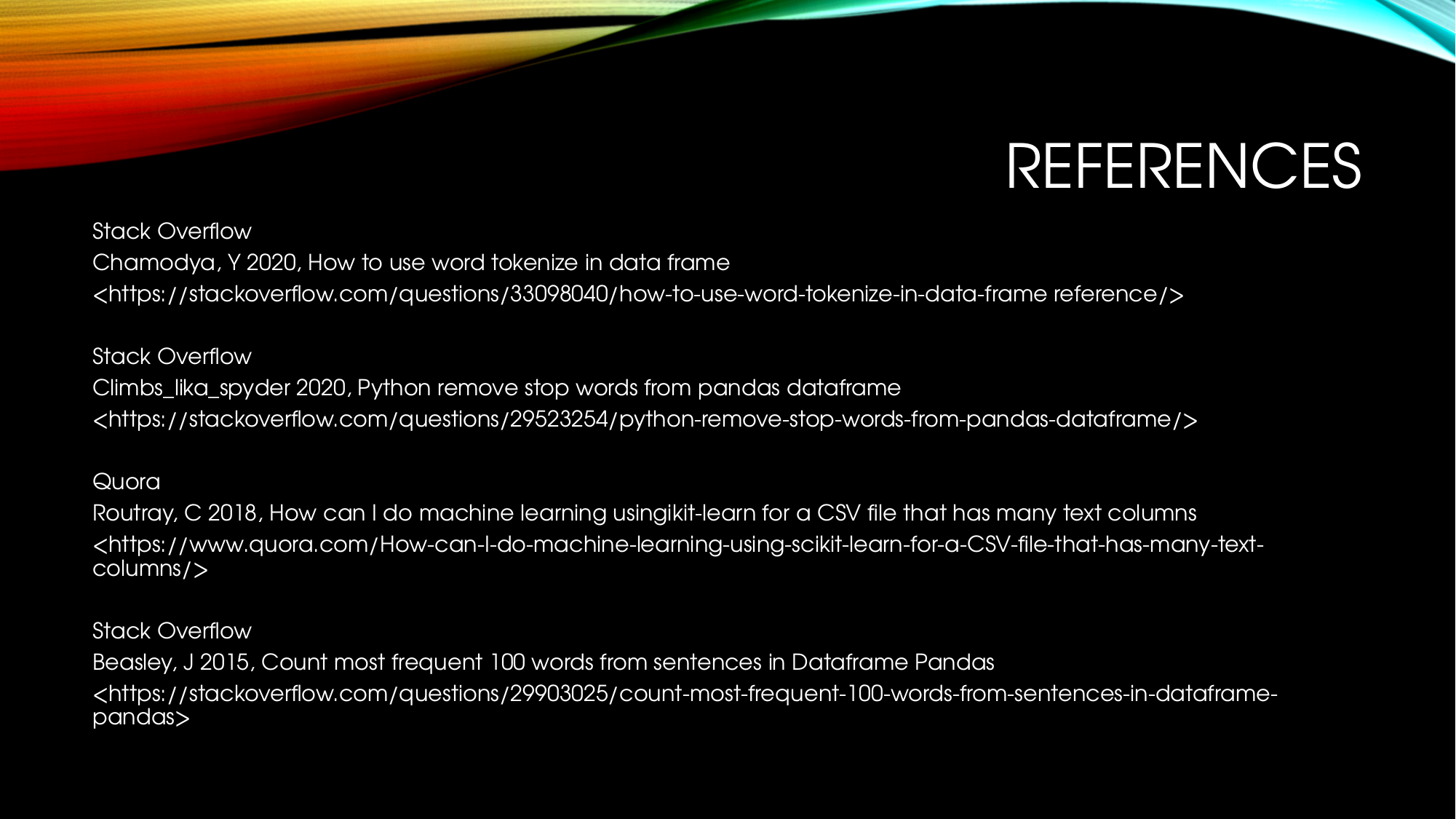

# References

Stack Overflow
Chamodya, Y 2020, How to use word tokenize in data frame
<https://stackoverflow.com/questions/33098040/how-to-use-word-tokenize-in-data-frame reference/>

Stack Overflow
Climbs_lika_spyder 2020, Python remove stop words from pandas dataframe
<https://stackoverflow.com/questions/29523254/python-remove-stop-words-from-pandas-dataframe/>

Quora
Routray, C 2018, How can I do machine learning usingikit-learn for a CSV file that has many text columns
<https://www.quora.com/How-can-I-do-machine-learning-using-scikit-learn-for-a-CSV-file-that-has-many-text-columns/>

Stack Overflow
Beasley, J 2015, Count most frequent 100 words from sentences in Dataframe Pandas
<https://stackoverflow.com/questions/29903025/count-most-frequent-100-words-from-sentences-in-dataframe-pandas>